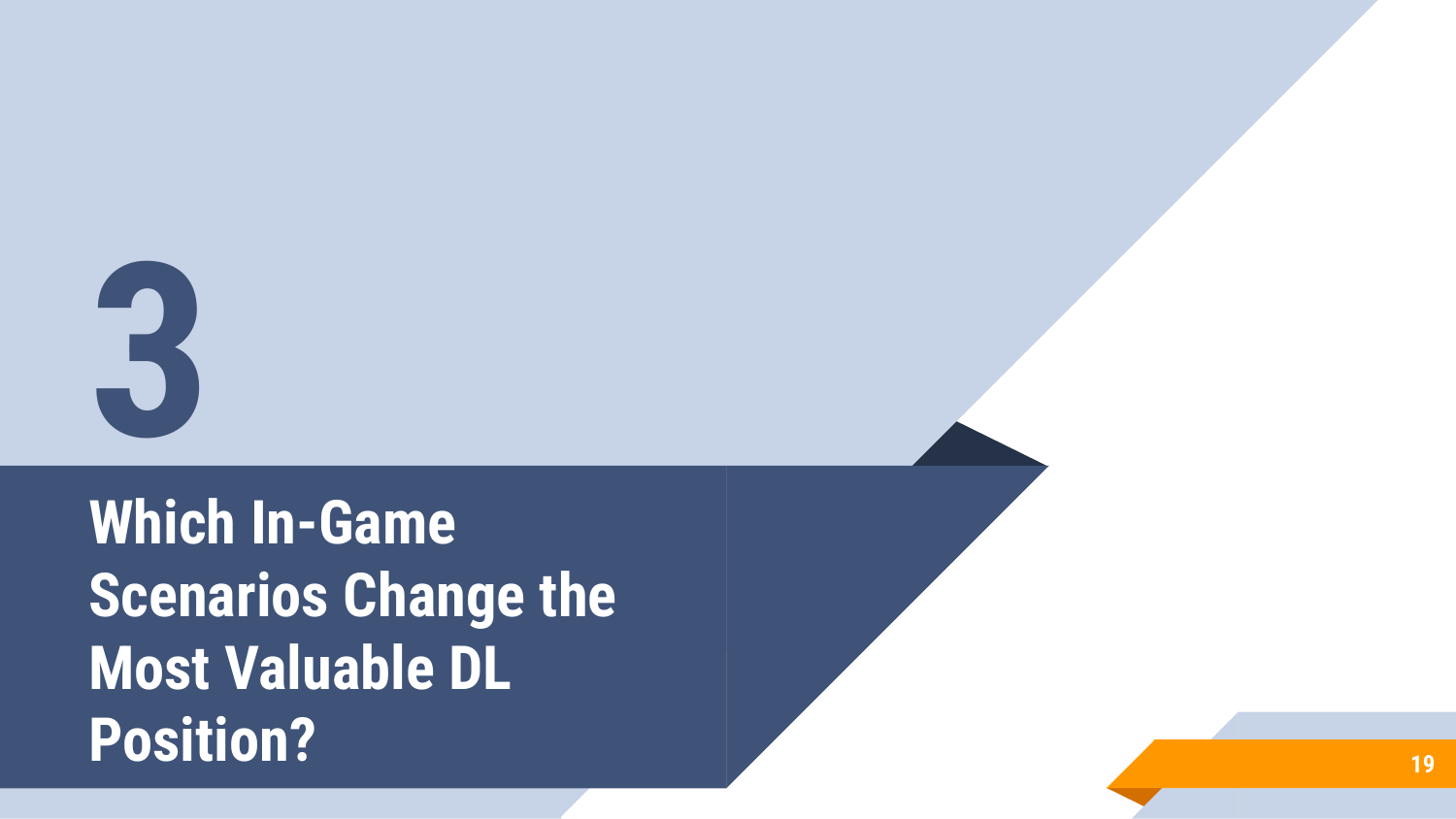

3
# Which In-Game Scenarios Change the Most Valuable DL Position?
19